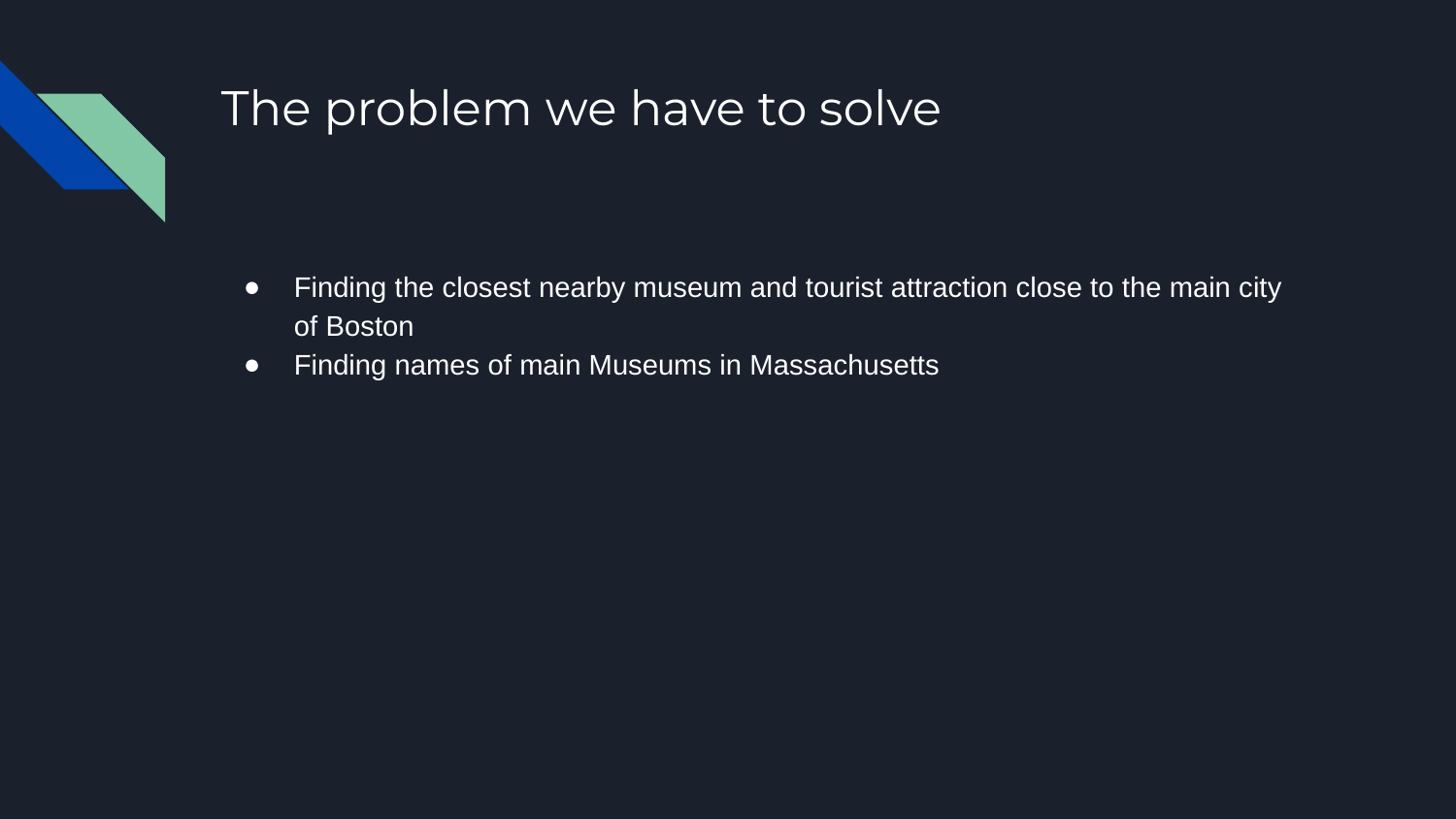

# The problem we have to solve
Finding the closest nearby museum and tourist attraction close to the main city of Boston
Finding names of main Museums in Massachusetts